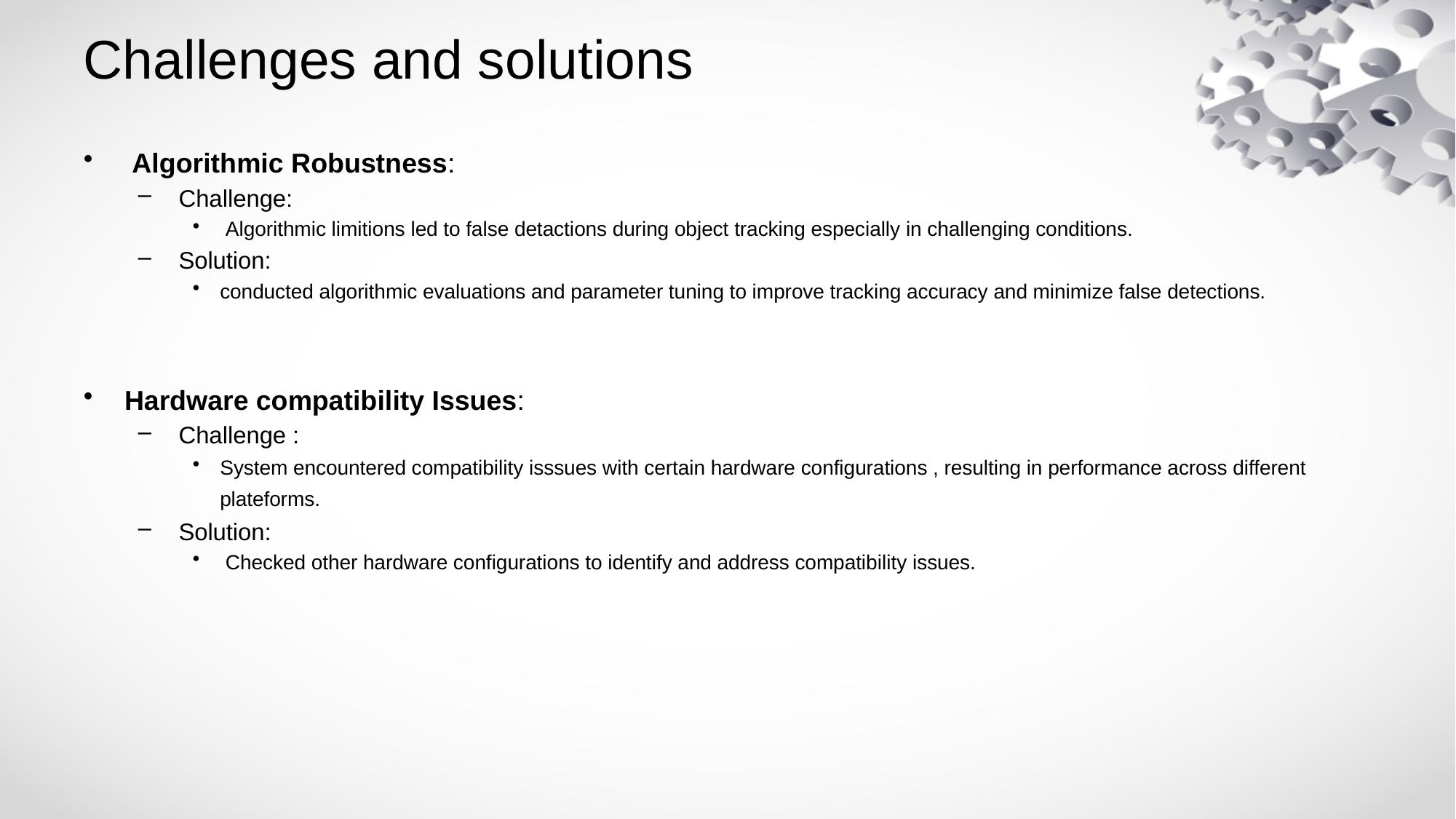

# Challenges and solutions
 Algorithmic Robustness:
 Challenge:
 Algorithmic limitions led to false detactions during object tracking especially in challenging conditions.
 Solution:
conducted algorithmic evaluations and parameter tuning to improve tracking accuracy and minimize false detections.

Hardware compatibility Issues:
 Challenge :
System encountered compatibility isssues with certain hardware configurations , resulting in performance across different plateforms.
 Solution:
 Checked other hardware configurations to identify and address compatibility issues.